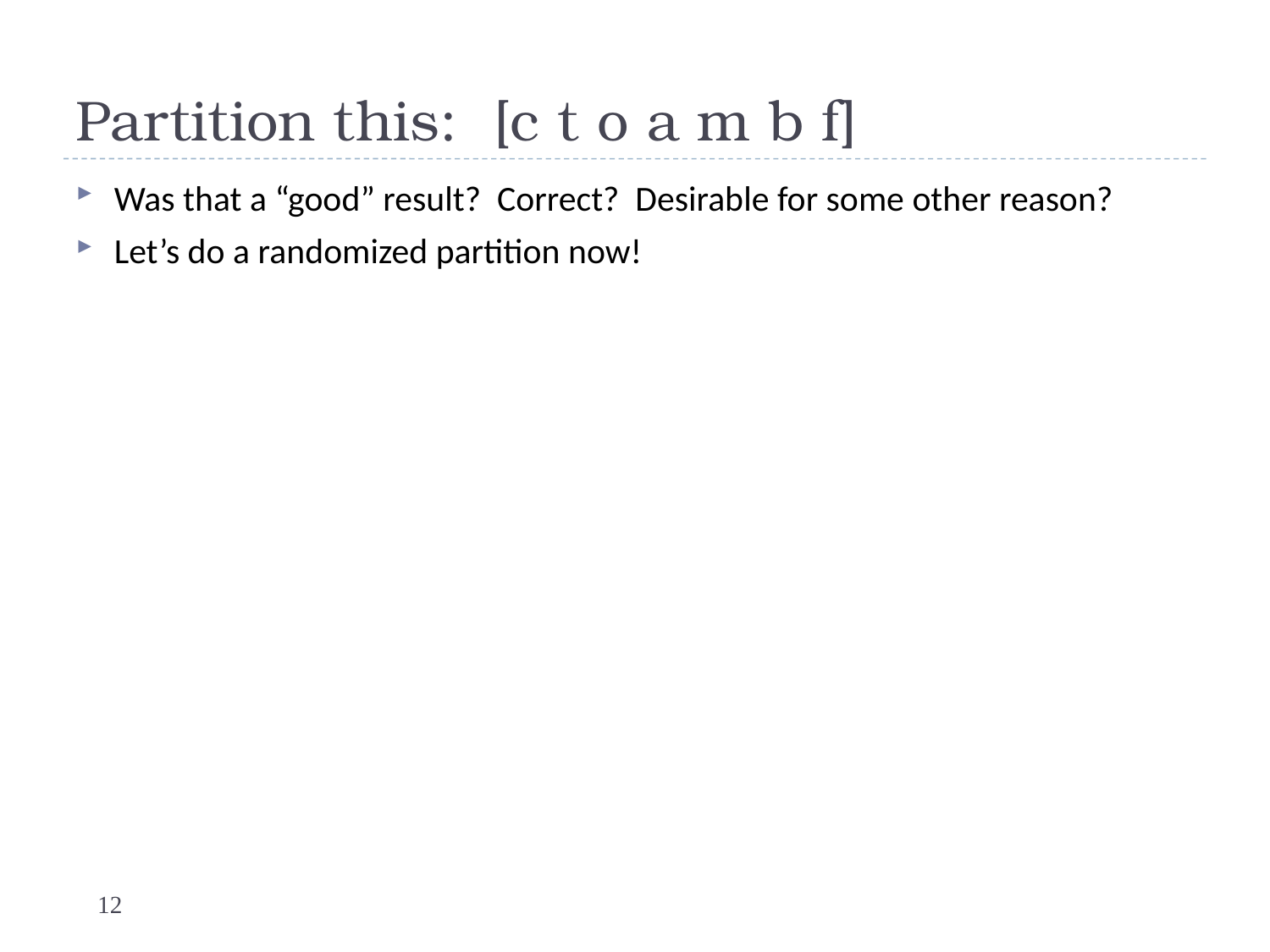

# Partition this:  [c t o a m b f]
Was that a “good” result?  Correct?  Desirable for some other reason?
Let’s do a randomized partition now!
12